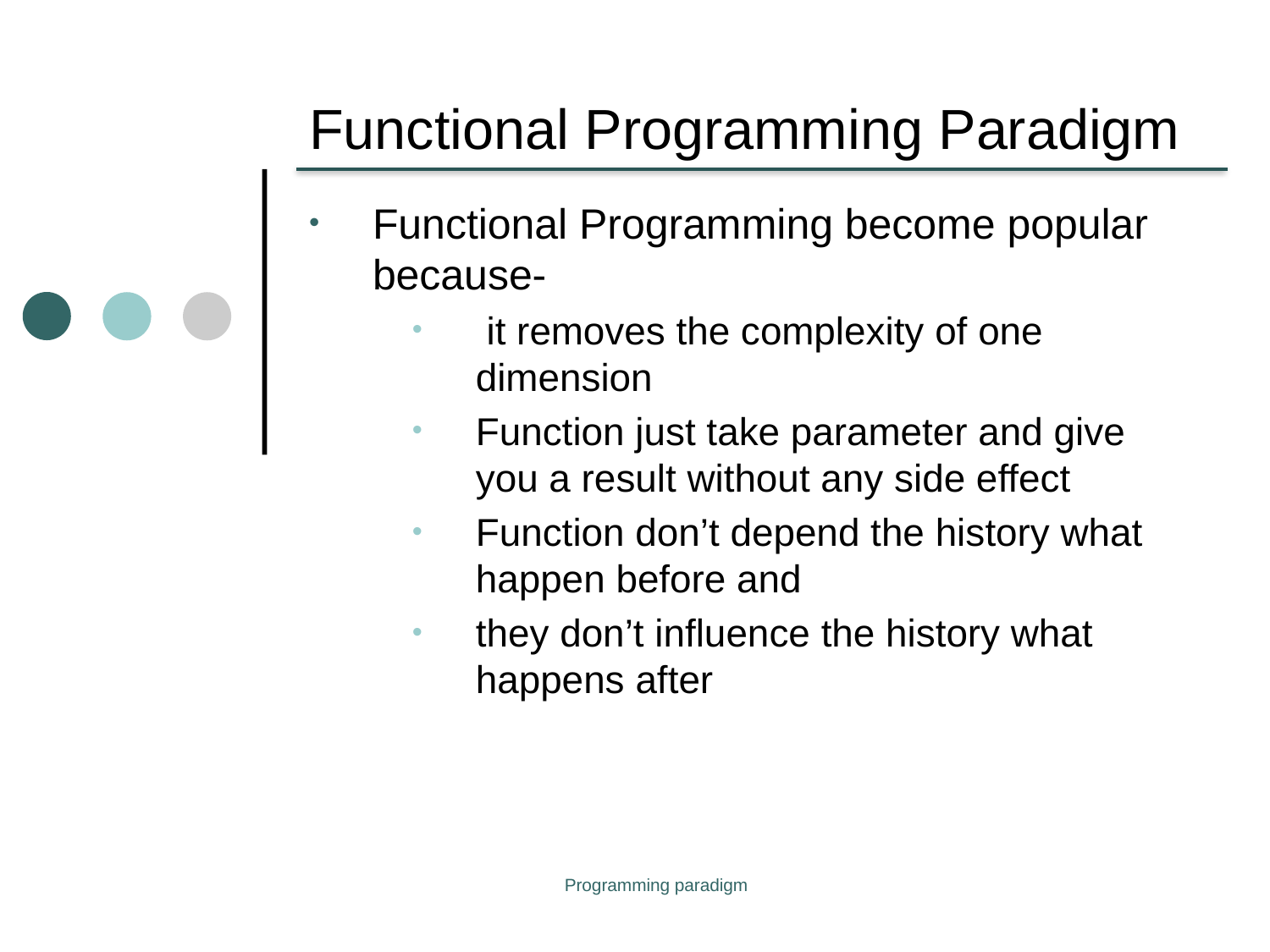

# Functional Programming Paradigm
Functional Programming become popular because-
 it removes the complexity of one dimension
Function just take parameter and give you a result without any side effect
Function don’t depend the history what happen before and
they don’t influence the history what happens after

Programming paradigm